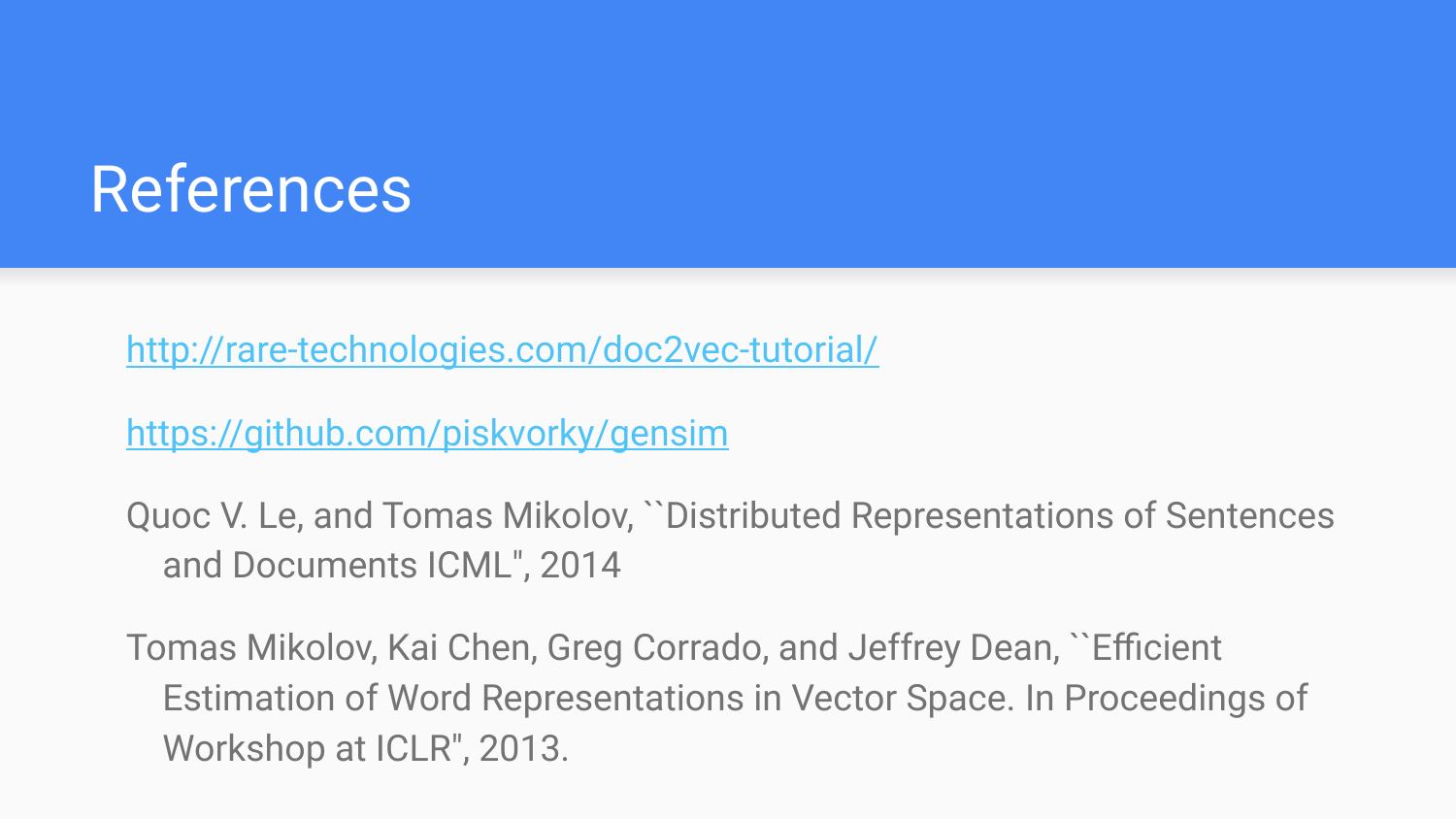

# References
http://rare-technologies.com/doc2vec-tutorial/
https://github.com/piskvorky/gensim
Quoc V. Le, and Tomas Mikolov, ``Distributed Representations of Sentences and Documents ICML", 2014
Tomas Mikolov, Kai Chen, Greg Corrado, and Jeffrey Dean, ``Efficient Estimation of Word Representations in Vector Space. In Proceedings of Workshop at ICLR", 2013.